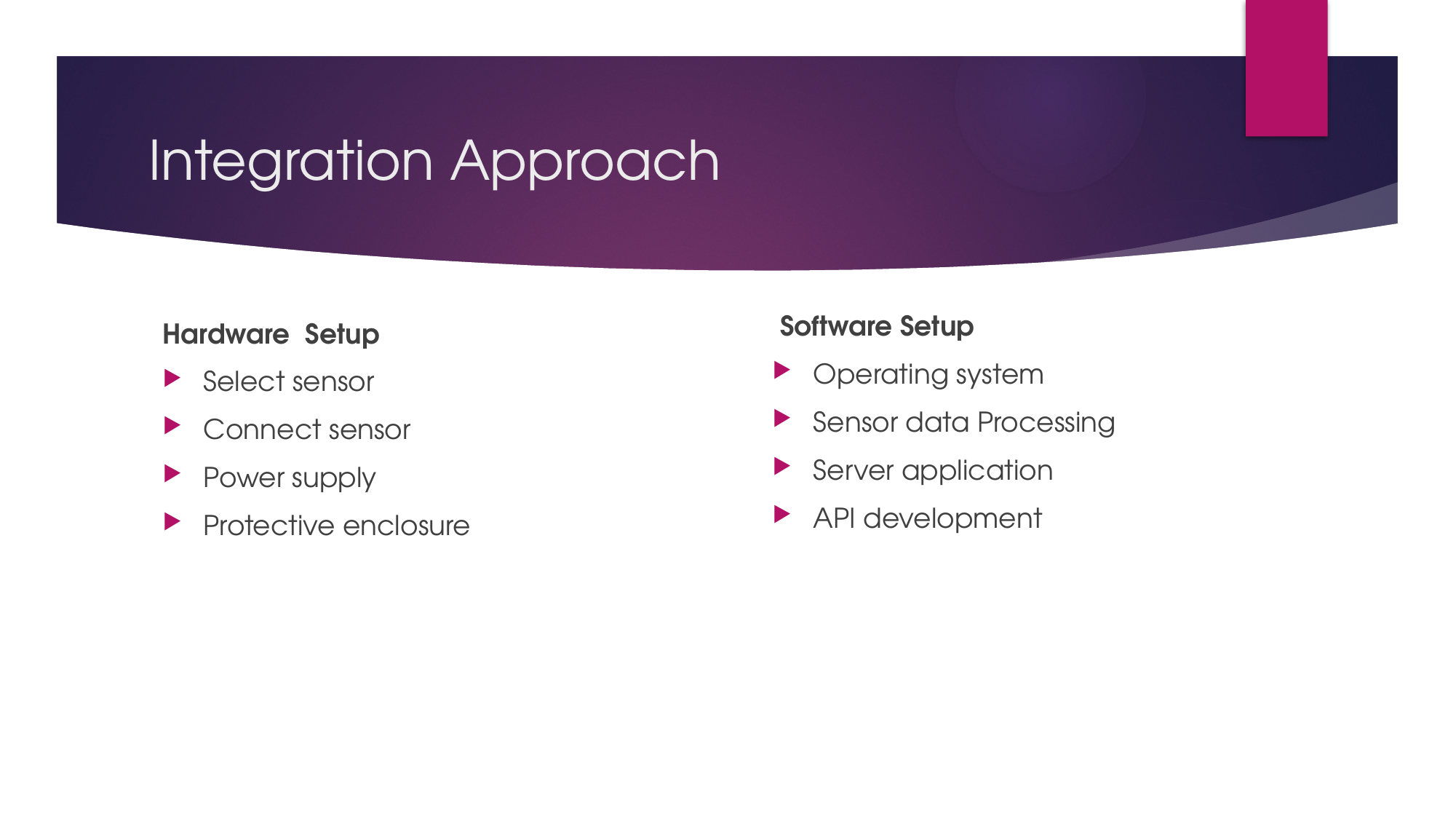

# Integration Approach
 Software Setup
Operating system
Sensor data Processing
Server application
API development
Hardware  Setup
Select sensor
Connect sensor
Power supply
Protective enclosure